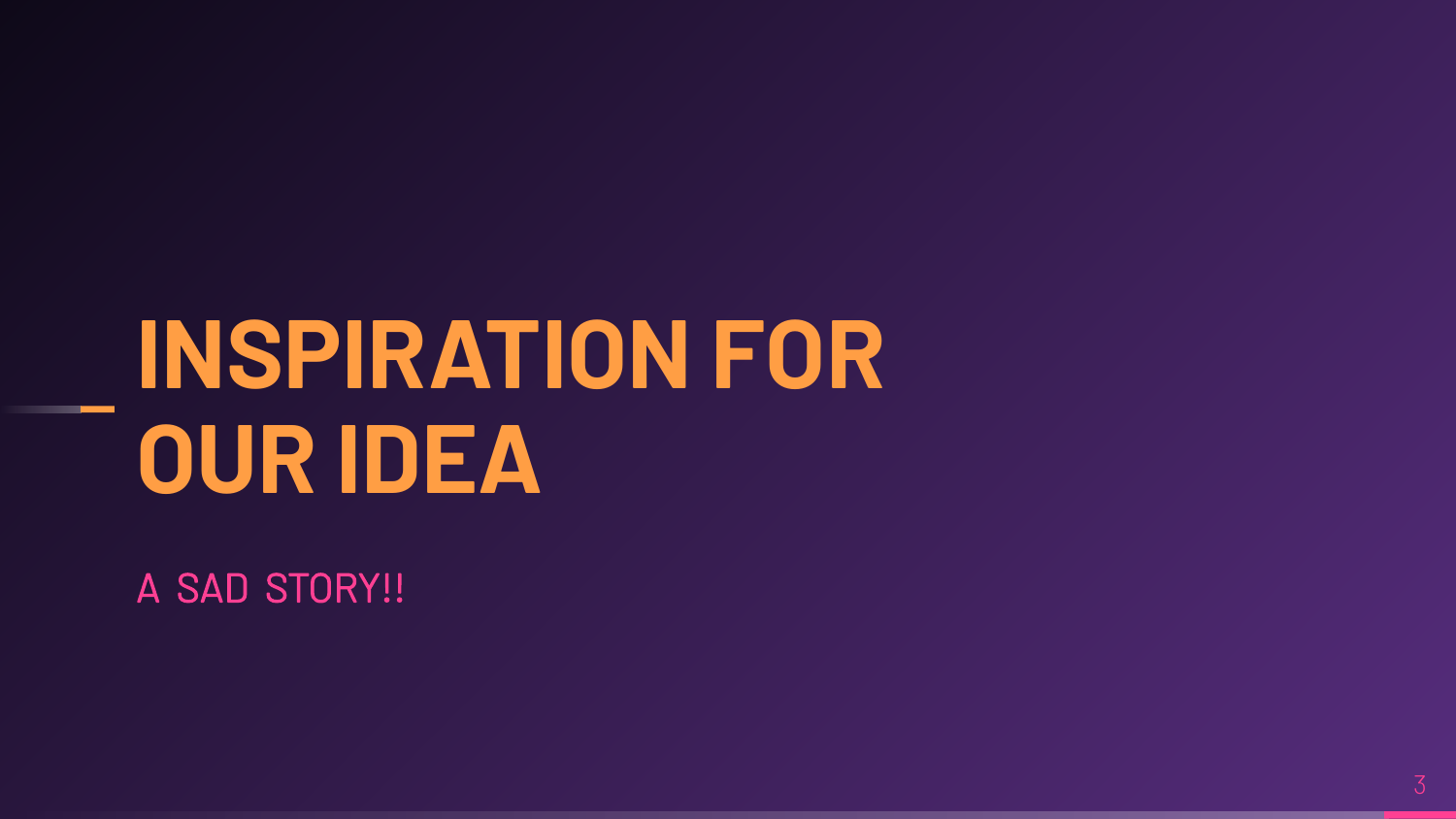

INSPIRATION FOR OUR IDEA
A  SAD  STORY!!
3